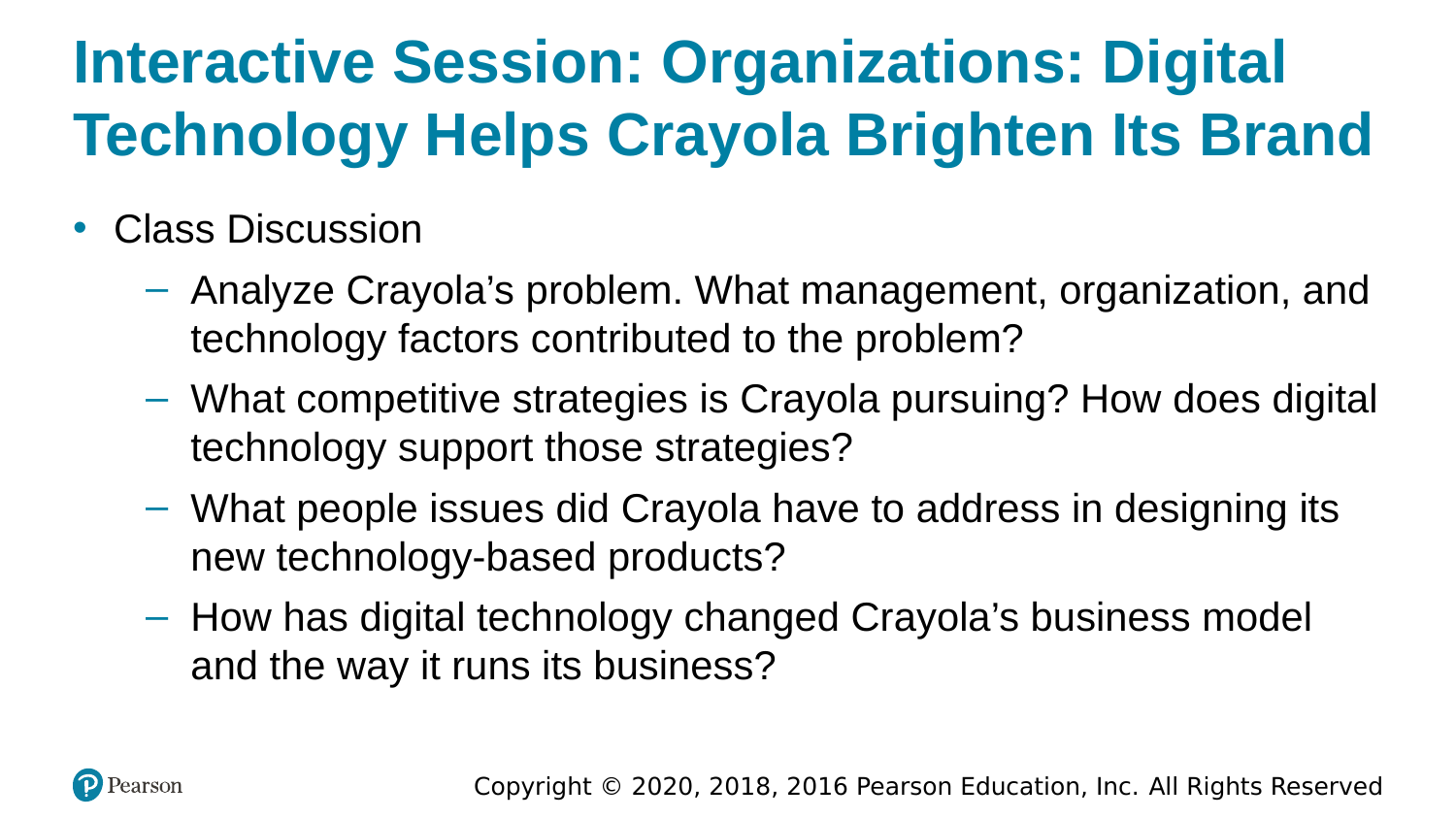

# Interactive Session: Organizations: Digital Technology Helps Crayola Brighten Its Brand
Class Discussion
Analyze Crayola’s problem. What management, organization, and technology factors contributed to the problem?
What competitive strategies is Crayola pursuing? How does digital technology support those strategies?
What people issues did Crayola have to address in designing its new technology-based products?
How has digital technology changed Crayola’s business model and the way it runs its business?